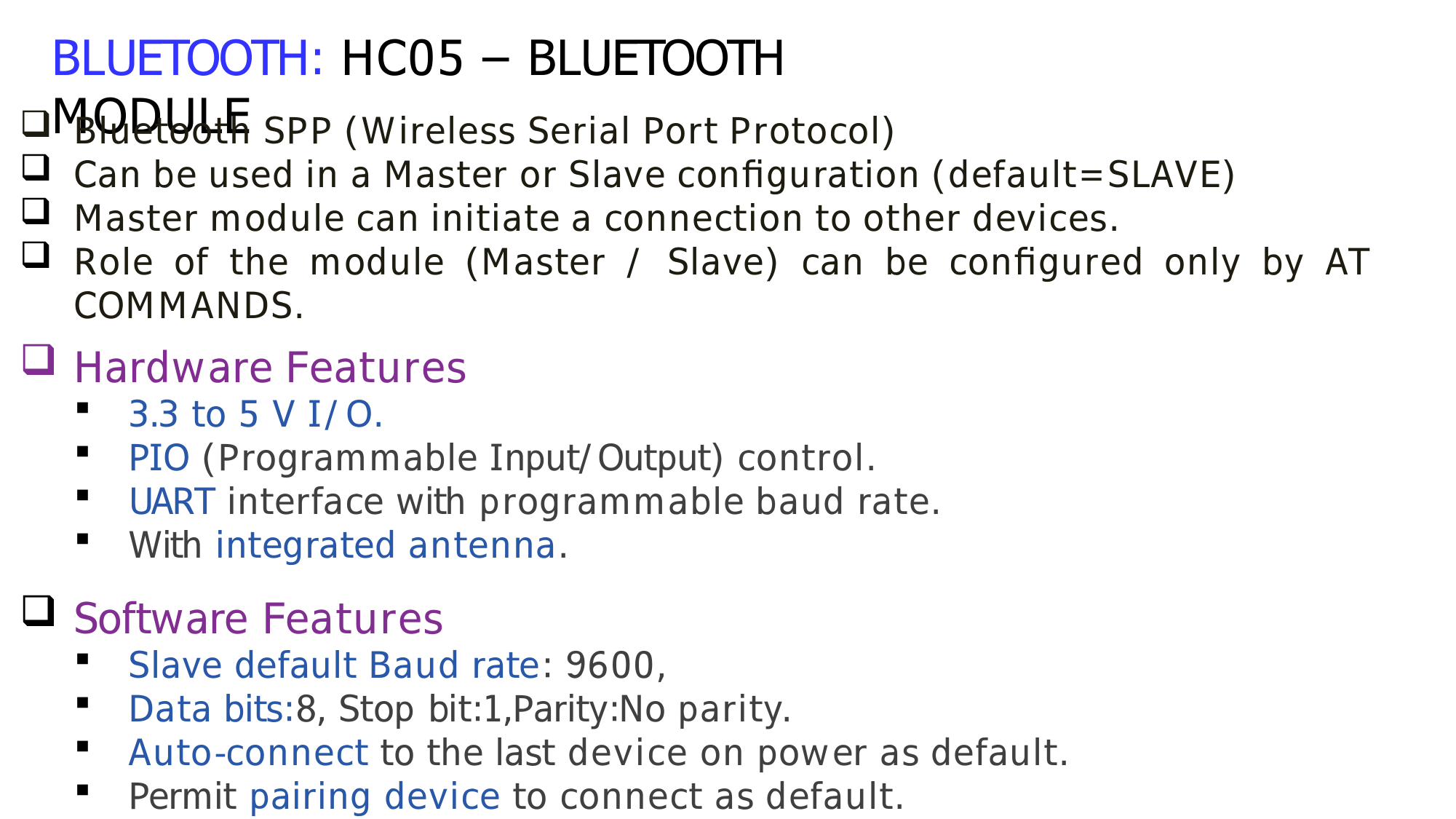

# BLUETOOTH: HC05 – BLUETOOTH MODULE
Bluetooth SPP (Wireless Serial Port Protocol)
Can be used in a Master or Slave configuration (default=SLAVE)
Master module can initiate a connection to other devices.
Role of the module (Master / Slave) can be configured only by AT COMMANDS.
Hardware Features
3.3 to 5 V I/O.
PIO (Programmable Input/Output) control.
UART interface with programmable baud rate.
With integrated antenna.
Software Features
Slave default Baud rate: 9600,
Data bits:8, Stop bit:1,Parity:No parity.
Auto‐connect to the last device on power as default.
Permit pairing device to connect as default.